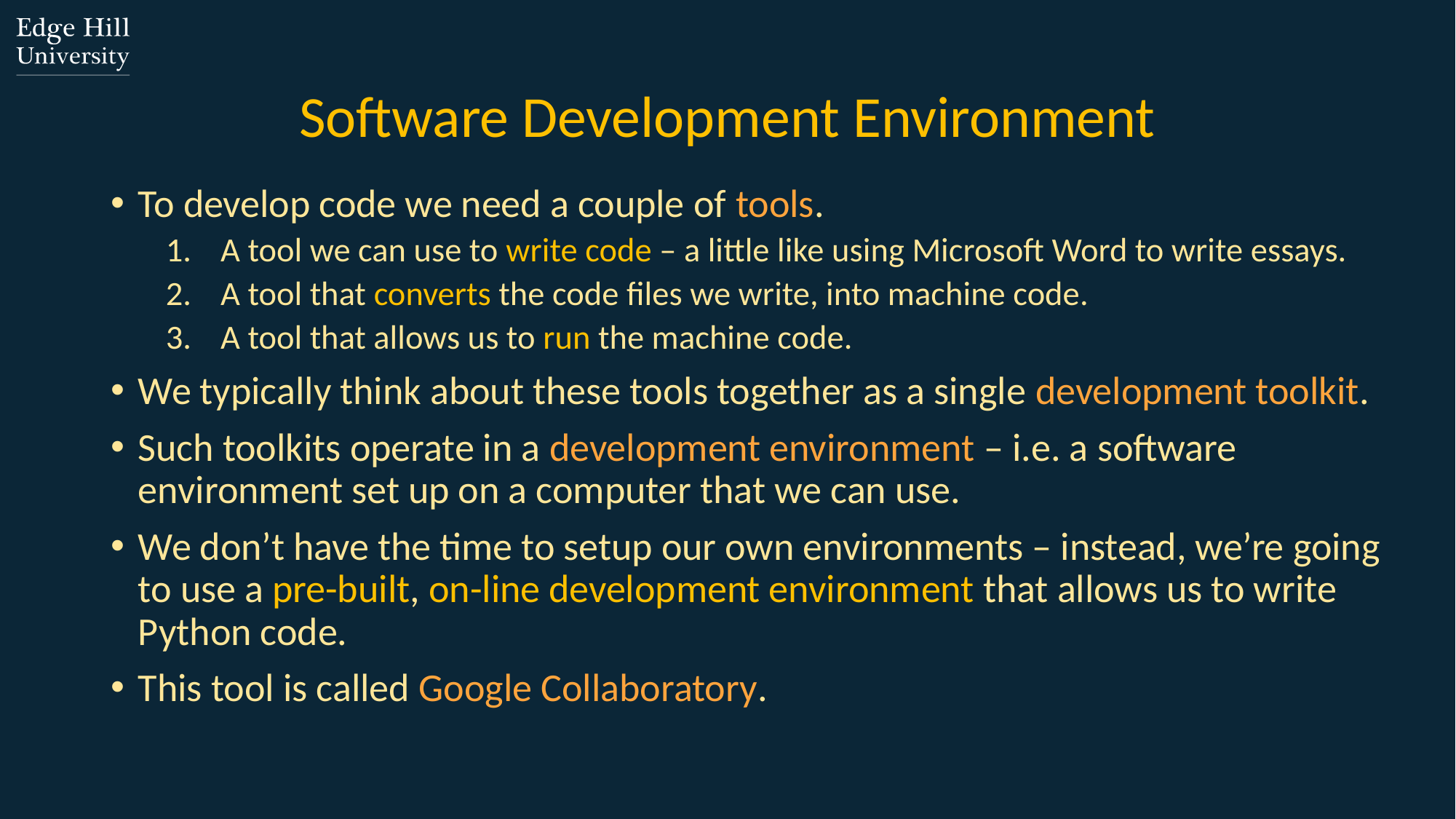

# Software Development Environment
To develop code we need a couple of tools.
A tool we can use to write code – a little like using Microsoft Word to write essays.
A tool that converts the code files we write, into machine code.
A tool that allows us to run the machine code.
We typically think about these tools together as a single development toolkit.
Such toolkits operate in a development environment – i.e. a software environment set up on a computer that we can use.
We don’t have the time to setup our own environments – instead, we’re going to use a pre-built, on-line development environment that allows us to write Python code.
This tool is called Google Collaboratory.